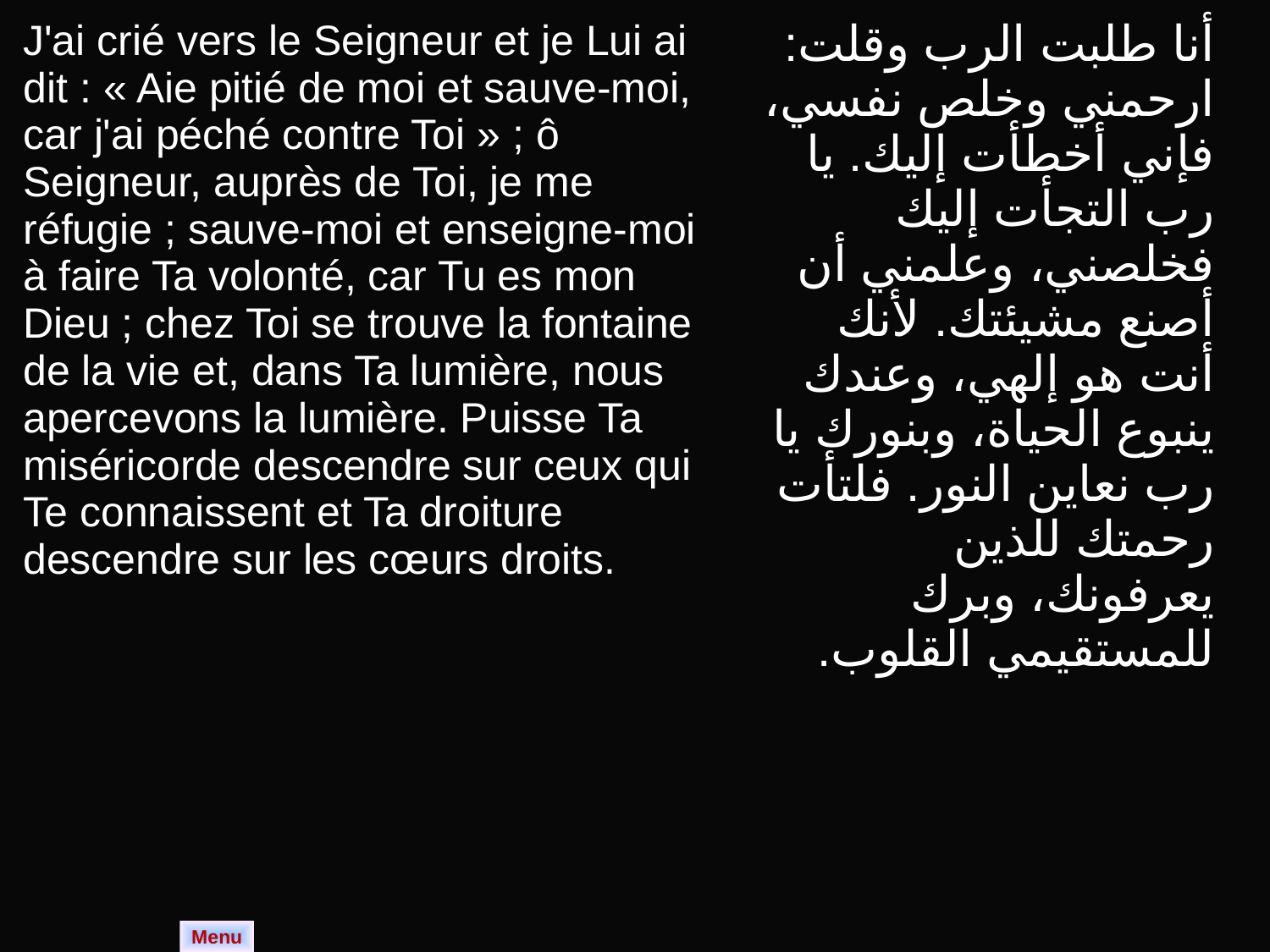

| J'ai crié vers le Seigneur et je Lui ai dit : « Aie pitié de moi et sauve-moi, car j'ai péché contre Toi » ; ô Seigneur, auprès de Toi, je me réfugie ; sauve-moi et enseigne-moi à faire Ta volonté, car Tu es mon Dieu ; chez Toi se trouve la fontaine de la vie et, dans Ta lumière, nous apercevons la lumière. Puisse Ta miséricorde descendre sur ceux qui Te connaissent et Ta droiture descendre sur les cœurs droits. | أنا طلبت الرب وقلت: ارحمني وخلص نفسي، فإني أخطأت إليك. يا رب التجأت إليك فخلصني، وعلمني أن أصنع مشيئتك. لأنك أنت هو إلهي، وعندك ينبوع الحياة، وبنورك يا رب نعاين النور. فلتأت رحمتك للذين يعرفونك، وبرك للمستقيمي القلوب. |
| --- | --- |
Menu